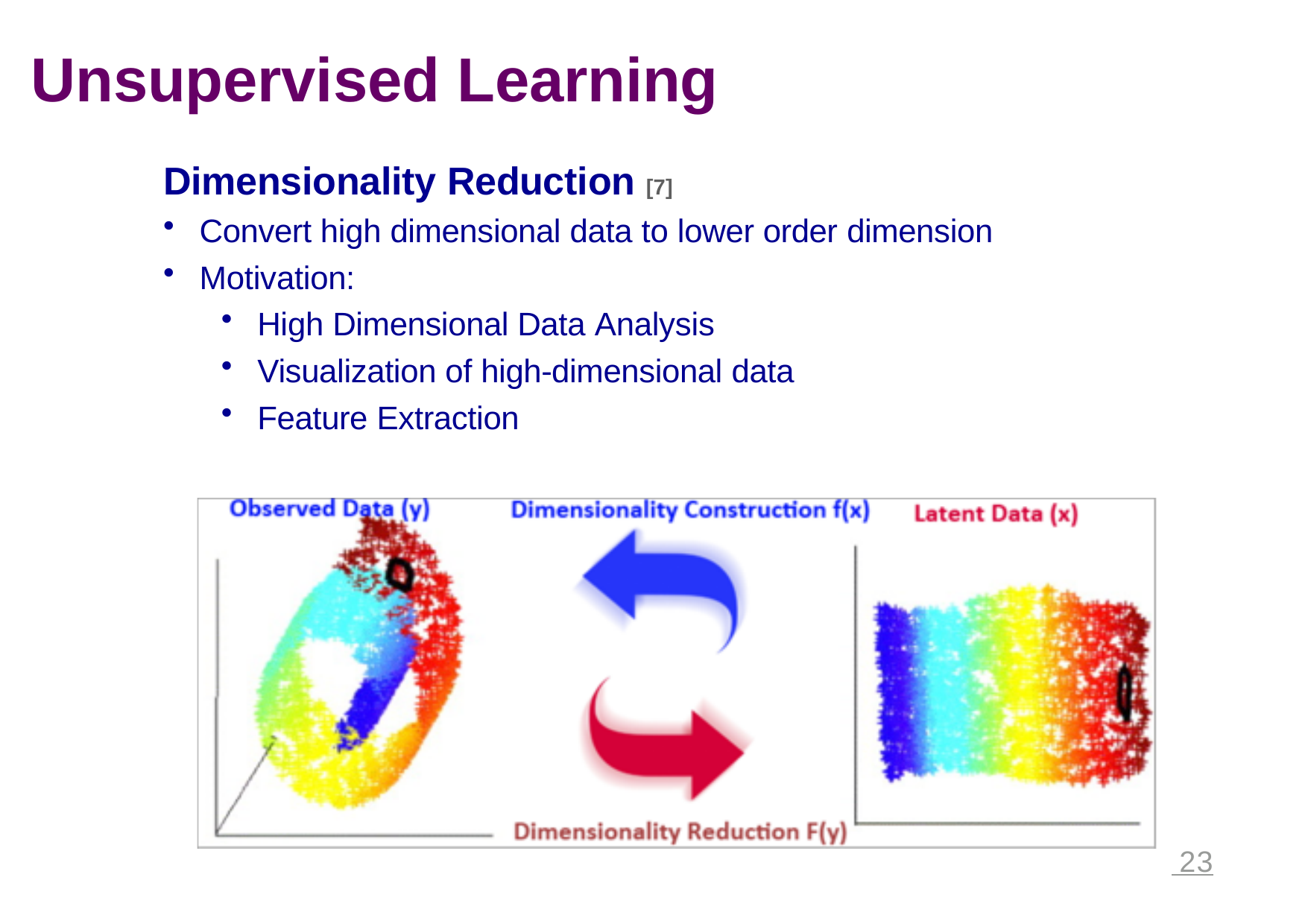

# Unsupervised Learning
Dimensionality Reduction [7]
Convert high dimensional data to lower order dimension
Motivation:
High Dimensional Data Analysis
Visualization of high-dimensional data
Feature Extraction

 23